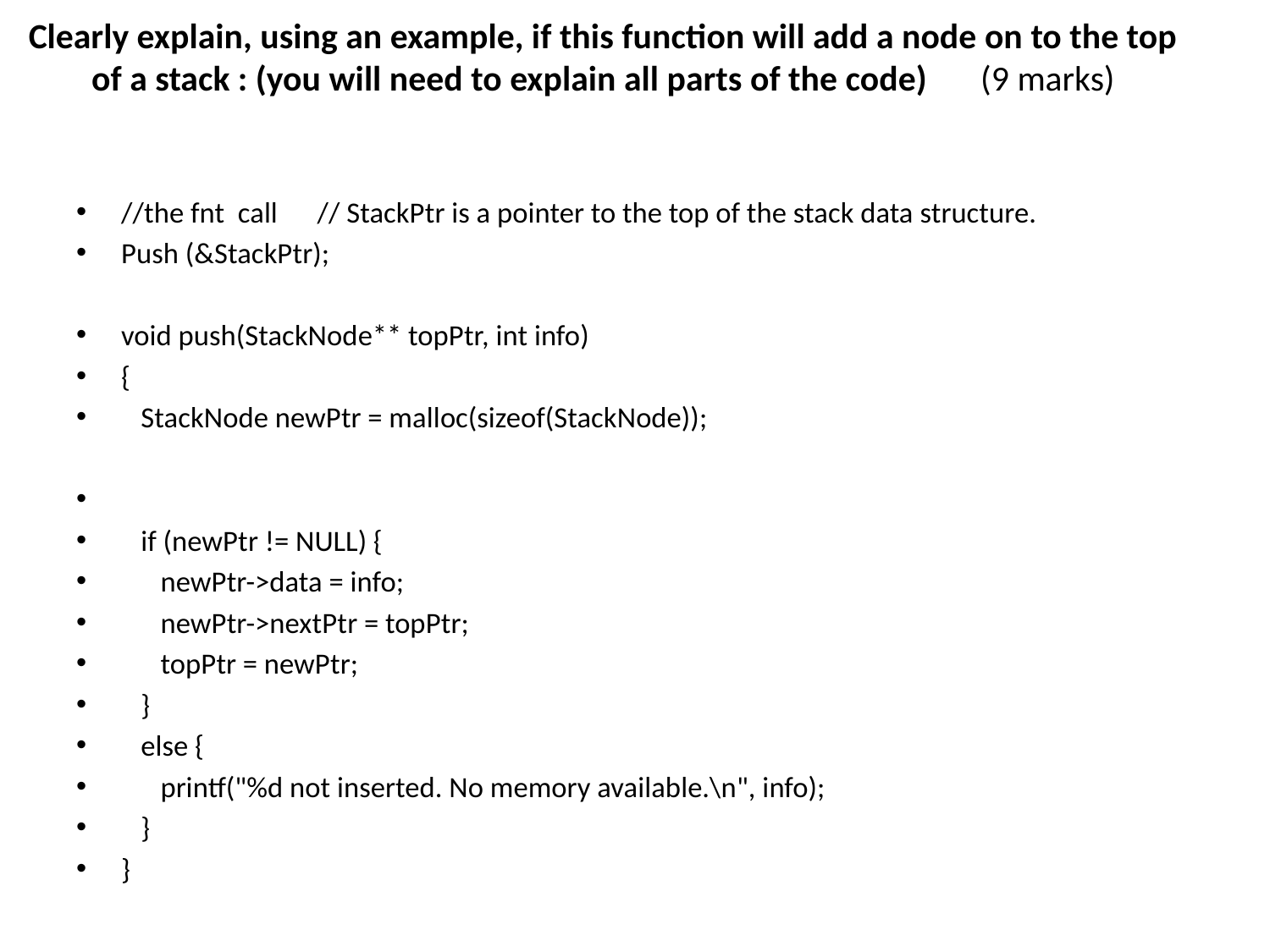

# Clearly explain, using an example, if this function will add a node on to the top of a stack : (you will need to explain all parts of the code) 	(9 marks)

//the fnt  call      // StackPtr is a pointer to the top of the stack data structure.
Push (&StackPtr);

void push(StackNode** topPtr, int info)
{
   StackNode newPtr = malloc(sizeof(StackNode));

   if (newPtr != NULL) {
      newPtr->data = info;
      newPtr->nextPtr = topPtr;
      topPtr = newPtr;
   }
   else {
      printf("%d not inserted. No memory available.\n", info);
   }
}